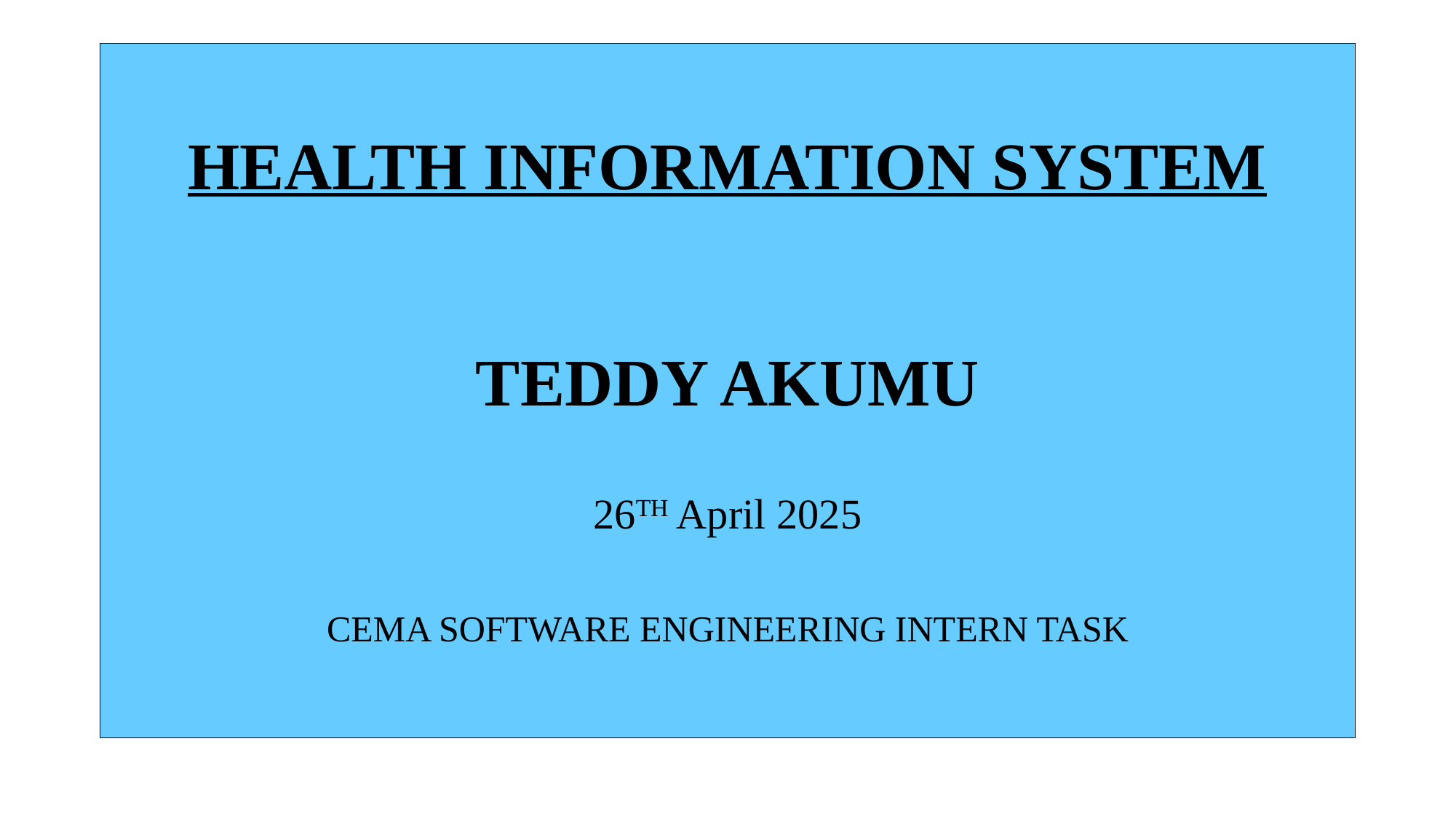

# HEALTH INFORMATION SYSTEM TEDDY AKUMU 26TH April 2025 CEMA SOFTWARE ENGINEERING INTERN TASK